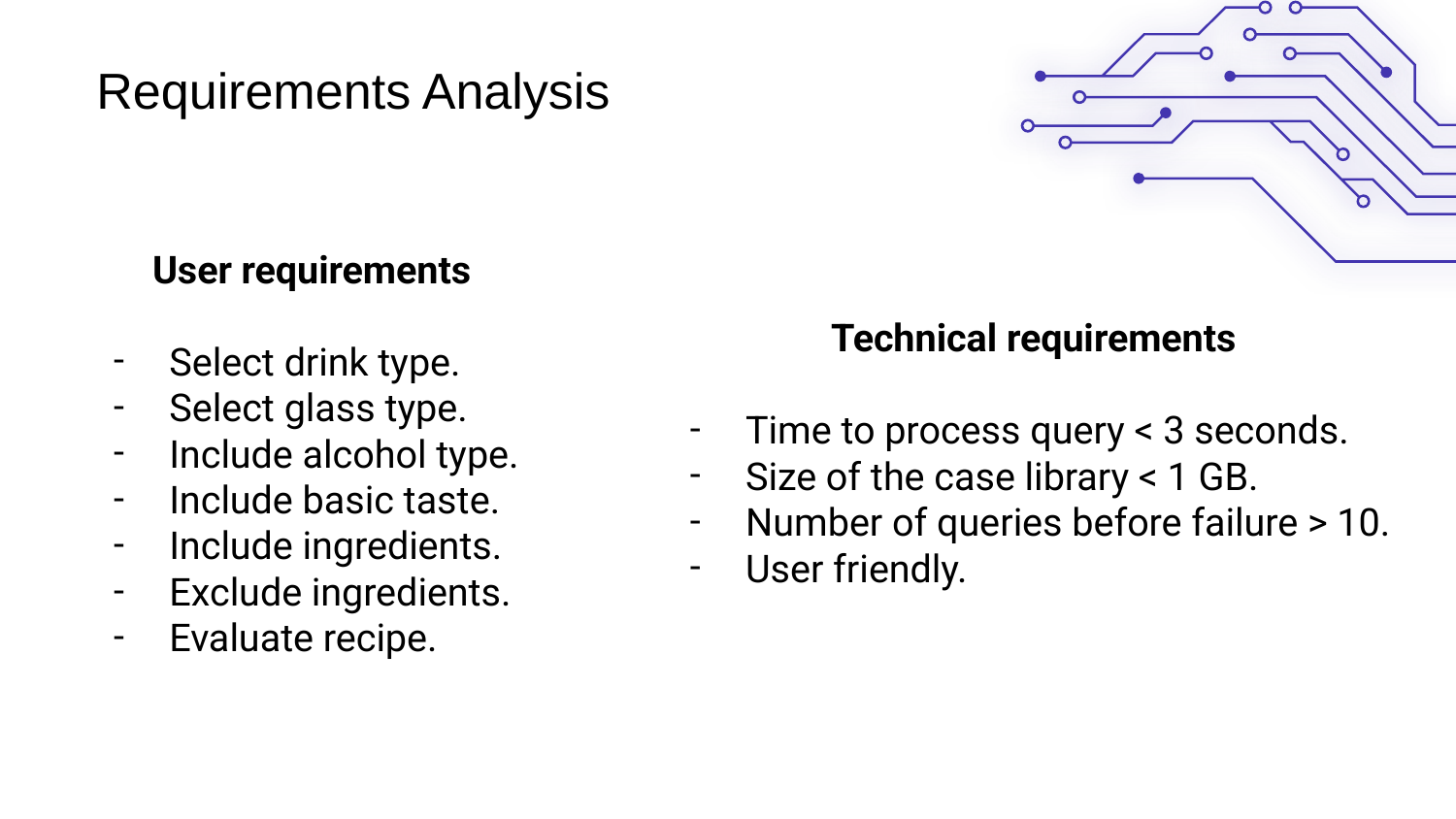

# Requirements Analysis
User requirements

Select drink type.
Select glass type.
Include alcohol type.
Include basic taste.
Include ingredients.
Exclude ingredients.
Evaluate recipe.

Technical requirements

Time to process query < 3 seconds.
Size of the case library < 1 GB.
Number of queries before failure > 10.
User friendly.